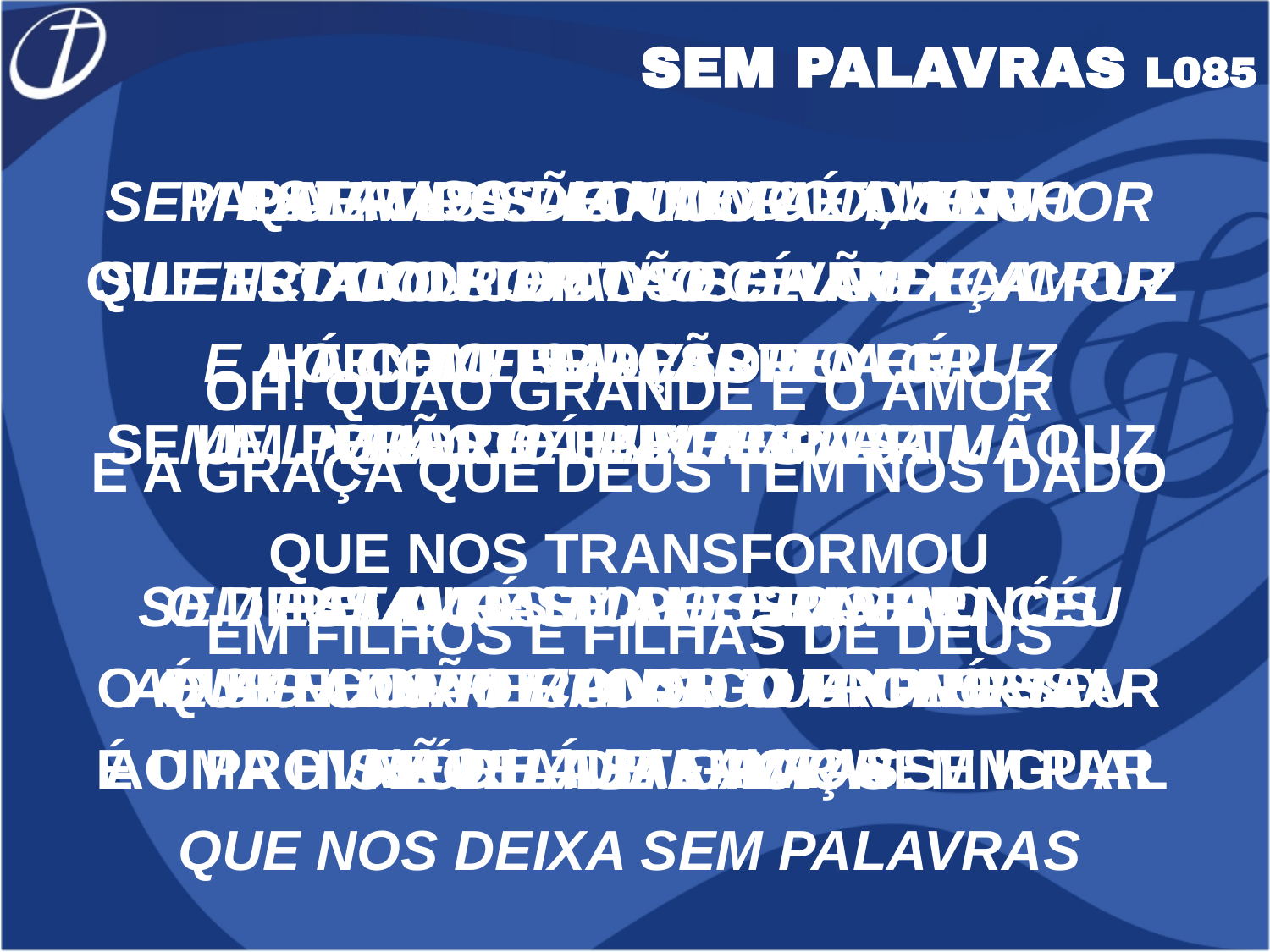

SEM PALAVRAS L085
ESTAMOS DIANTE DO AMOR
ESTAMOS DIANTE DA GRAÇA
E AO CONTEMPLAR TUA CRUZ
NÃO HÁ PALAVRAS

ESTAMOS DIANTE DO REI
E AO CONTEMPLAR TUA GLÓRIA
NÃO HÁ PALAVRAS
PALAVRAS SÃO COMO O VENTO
CONCEITOS SE VÃO
TENTO TE DESCREVER
QUERO TE IMAGINAR

PELA FÉ EU POSSO VER
O QUE EU NÃO CONSIGO EXPRESSAR
AO PROVAR DE TUA GRAÇA SEM PAR
SEM PALAVRAS LOUVO A TI, SENHOR
SILENCIADO POR TÃO GRANDE AMOR
ME SALVASTE
ME LIVRASTE, ME DESTE A MÃO

SEM PALAVRAS OLHO PARA O CÉU
ADMIRADO PERANTE O TRONO TEU
REVELASTE AMOR
QUE NOS DEIXA SEM PALAVRAS
 QUE TIPO DE AMOR É O TEU
QUE TROCOU TODO O CÉU PELA CRUZ
HÁ CELEBRAÇÃO NO CÉU
SE UM PERDIDO ENXERGA A TUA LUZ

O DEUS QUE SE ALEGRA EM NÓS
É SENHOR DE TODO O UNIVERSO
É UMA HISTÓRIA DE AMOR SEM IGUAL
OH! QUÃO GRANDE É O AMOR
E A GRAÇA QUE DEUS TEM NOS DADO
QUE NOS TRANSFORMOU
EM FILHOS E FILHAS DE DEUS